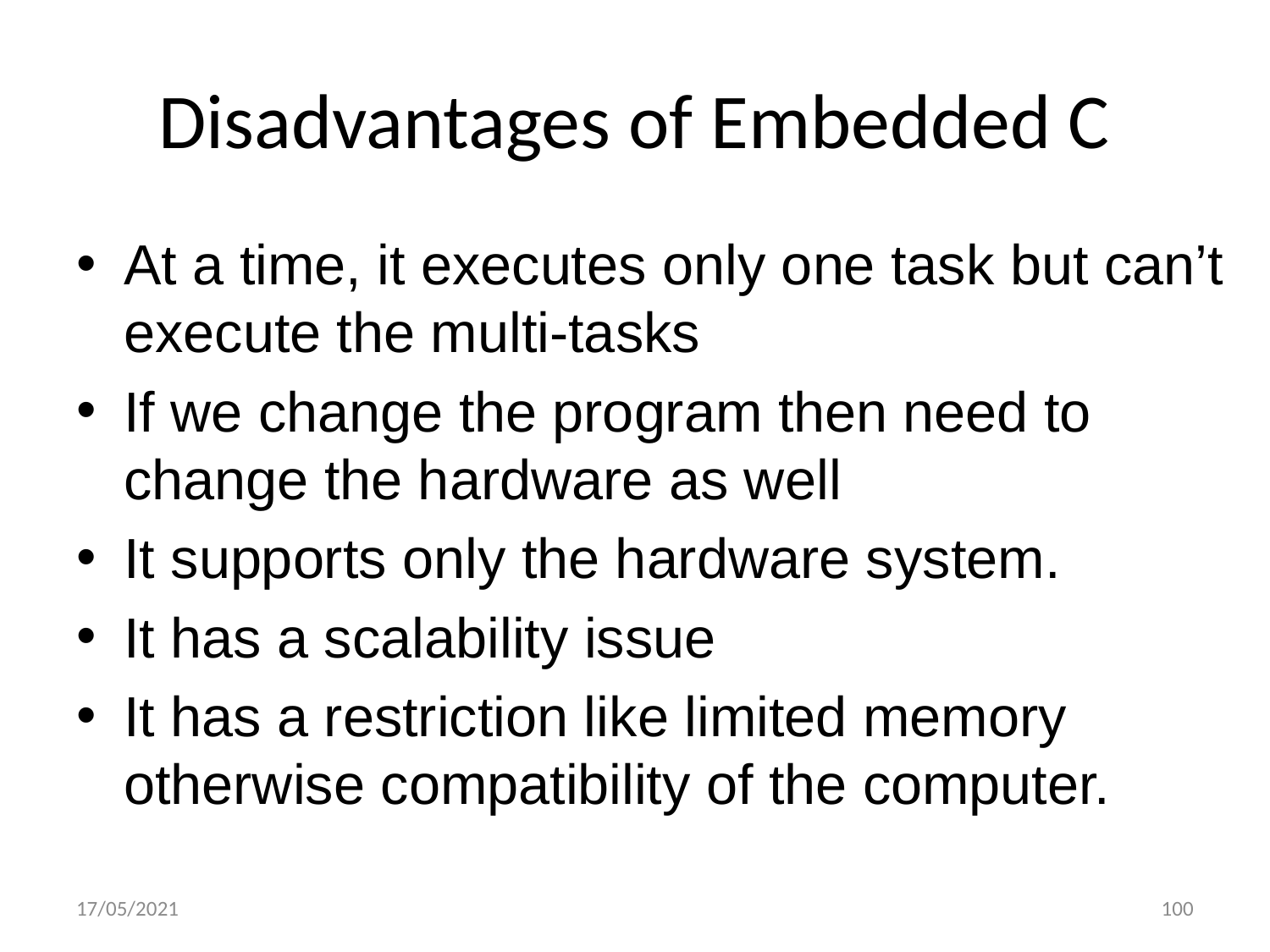

# Disadvantages of Embedded C
At a time, it executes only one task but can’t execute the multi-tasks
If we change the program then need to change the hardware as well
It supports only the hardware system.
It has a scalability issue
It has a restriction like limited memory otherwise compatibility of the computer.

17/05/2021

100